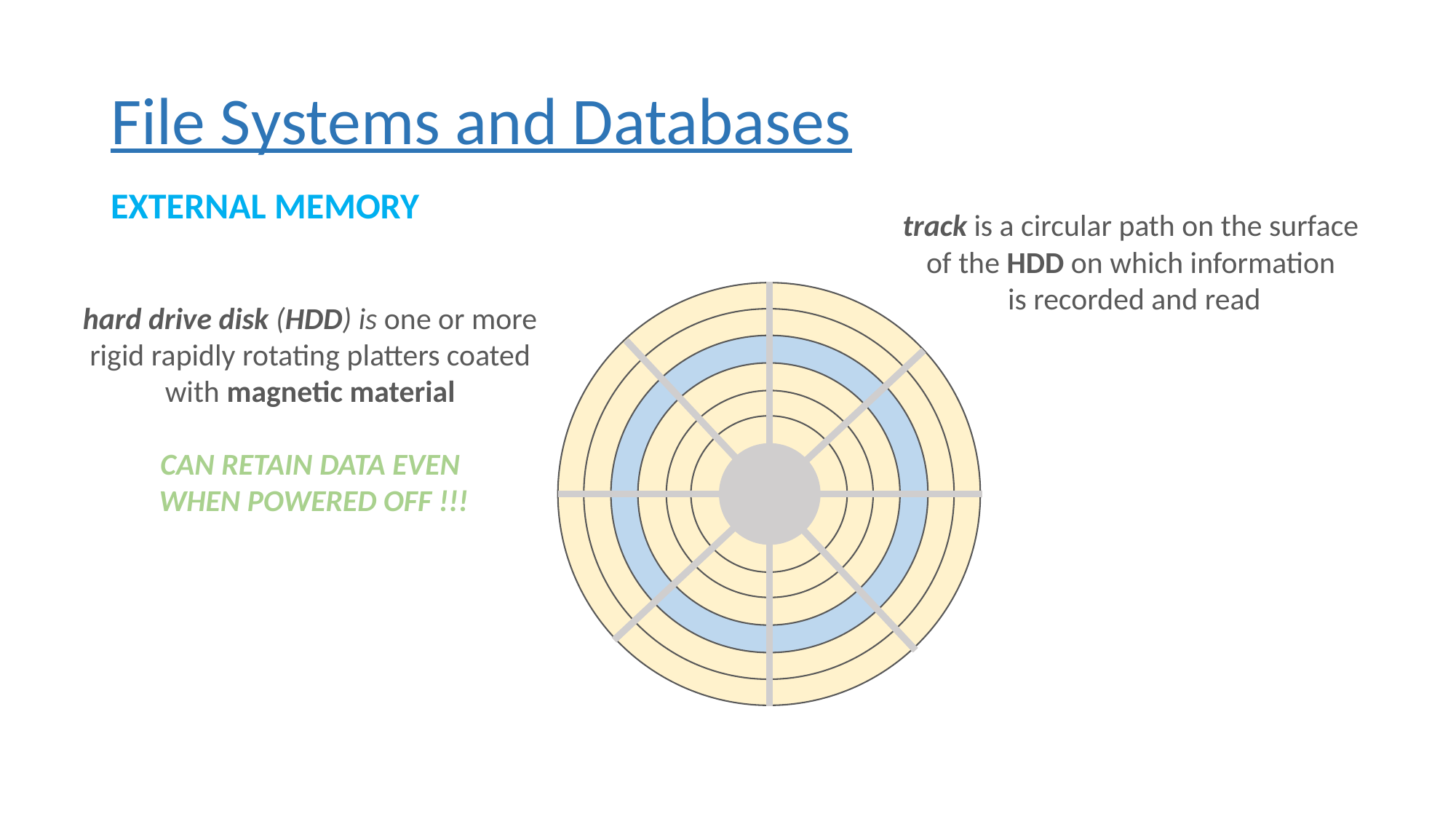

# File Systems and Databases
EXTERNAL MEMORY

track is a circular path on the surface
of the HDD on which information
is recorded and read

hard drive disk (HDD) is one or more
rigid rapidly rotating platters coated
with magnetic material

CAN RETAIN DATA EVEN
WHEN POWERED OFF !!!